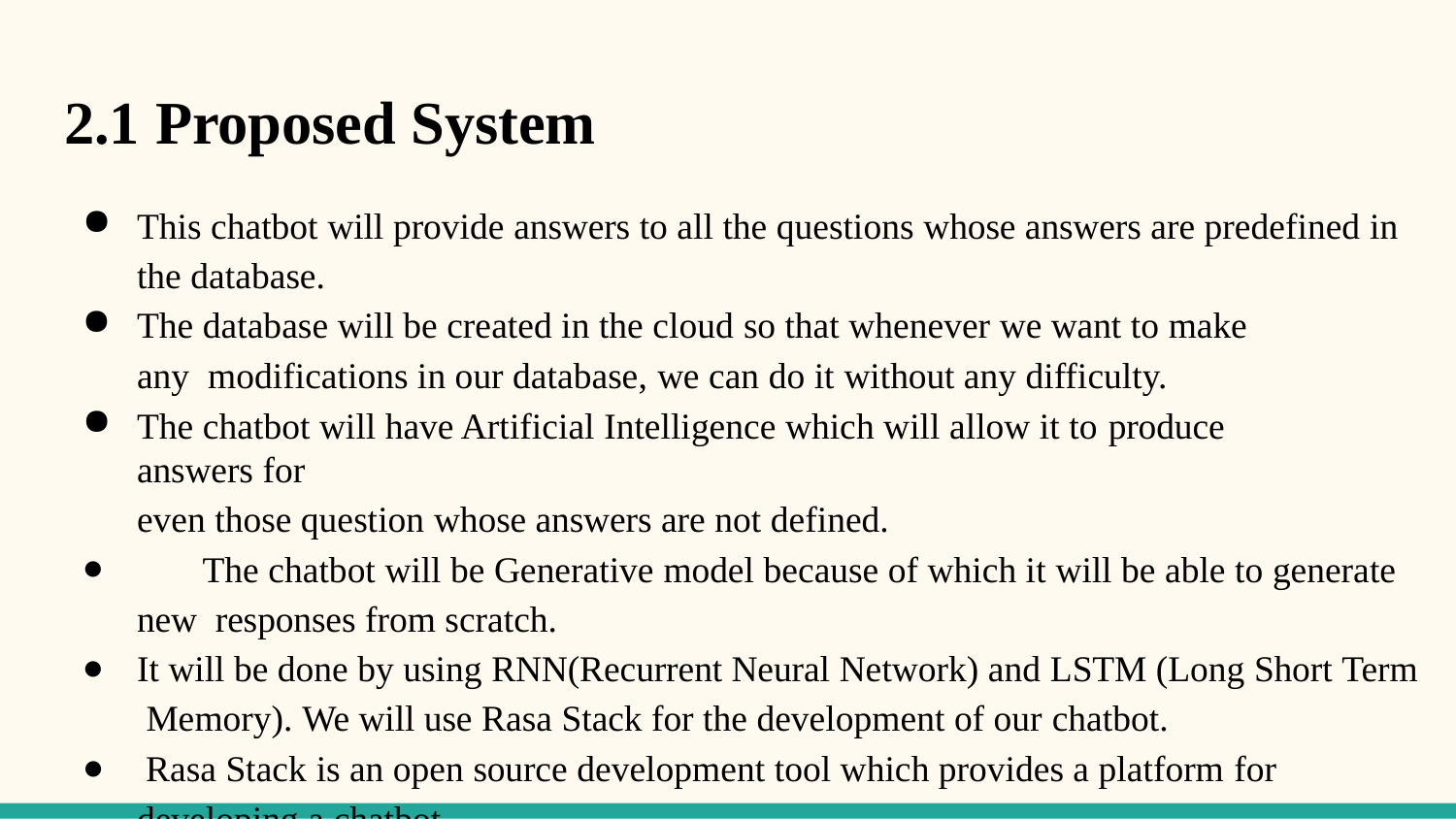

# 2.1 Proposed System
This chatbot will provide answers to all the questions whose answers are predefined in
the database.
The database will be created in the cloud so that whenever we want to make any  modifications in our database, we can do it without any difficulty.
The chatbot will have Artificial Intelligence which will allow it to produce answers for
even those question whose answers are not defined.
	The chatbot will be Generative model because of which it will be able to generate new  responses from scratch.
It will be done by using RNN(Recurrent Neural Network) and LSTM (Long Short Term  Memory). We will use Rasa Stack for the development of our chatbot.
Rasa Stack is an open source development tool which provides a platform for
developing a chatbot.